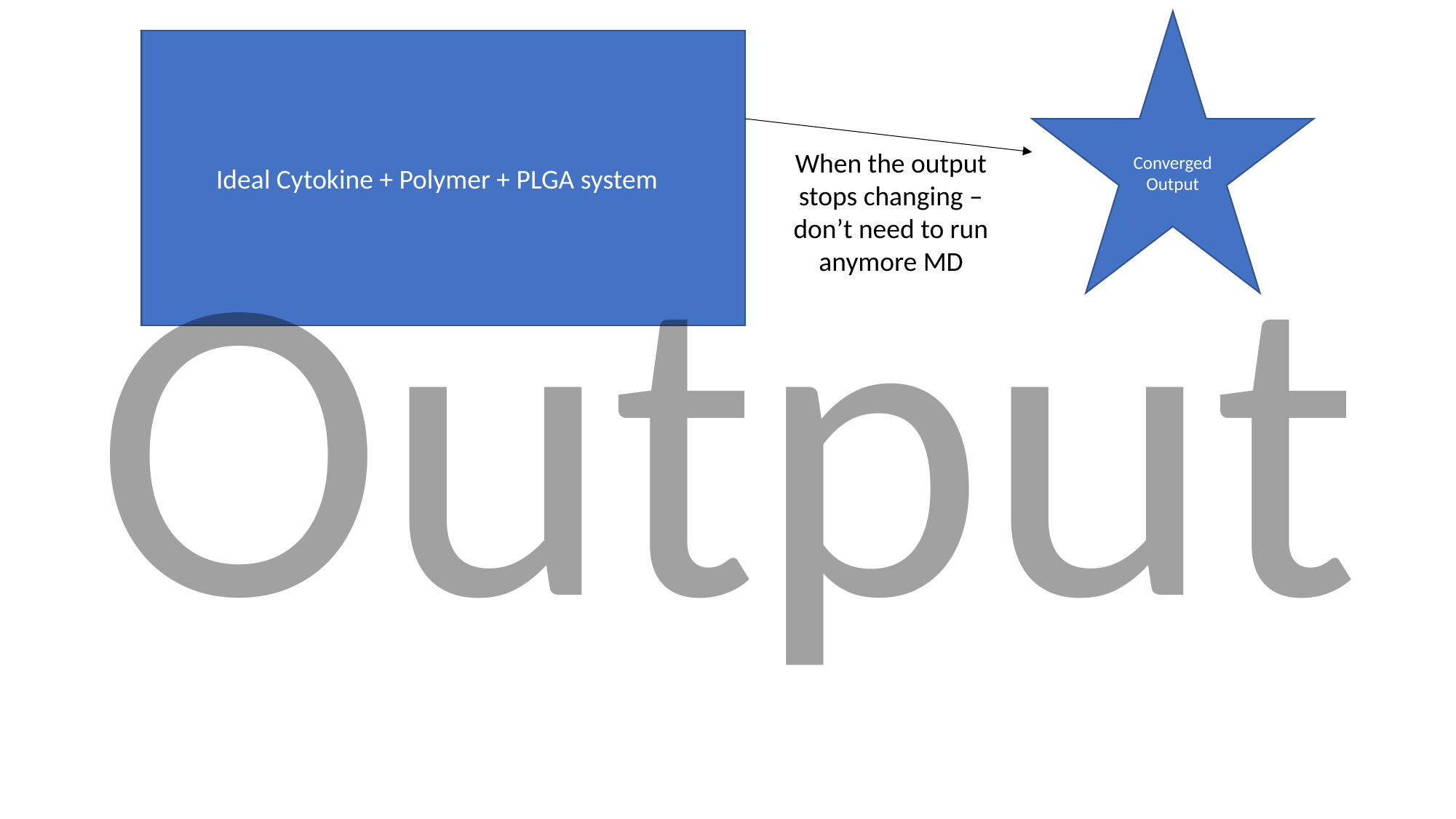

Converged Output
Ideal Cytokine + Polymer + PLGA system
When the output stops changing – don’t need to run anymore MD
Output